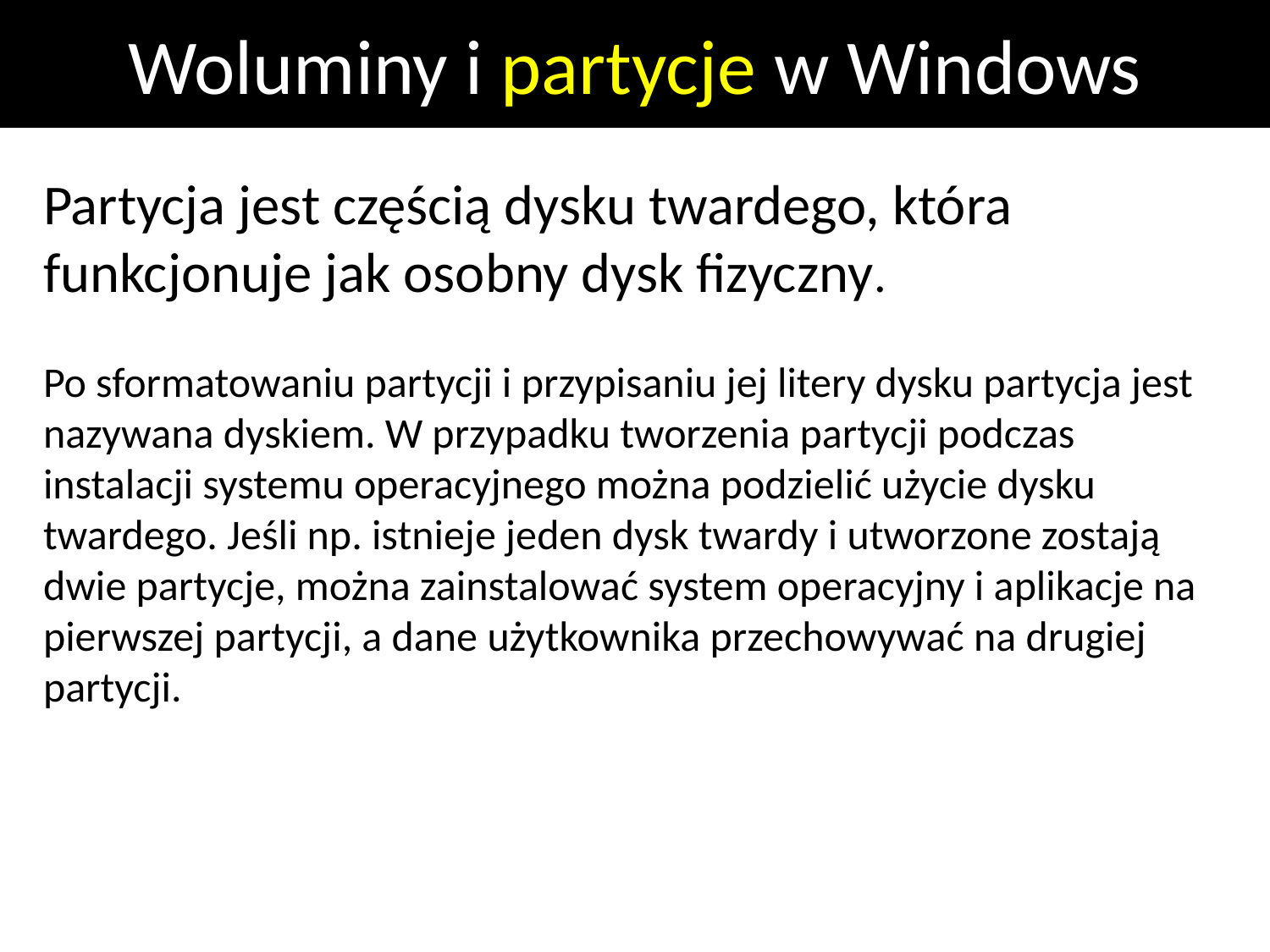

# Woluminy i partycje w Windows
Partycja jest częścią dysku twardego, która funkcjonuje jak osobny dysk fizyczny.

Po sformatowaniu partycji i przypisaniu jej litery dysku partycja jest nazywana dyskiem. W przypadku tworzenia partycji podczas instalacji systemu operacyjnego można podzielić użycie dysku twardego. Jeśli np. istnieje jeden dysk twardy i utworzone zostają dwie partycje, można zainstalować system operacyjny i aplikacje na pierwszej partycji, a dane użytkownika przechowywać na drugiej partycji.